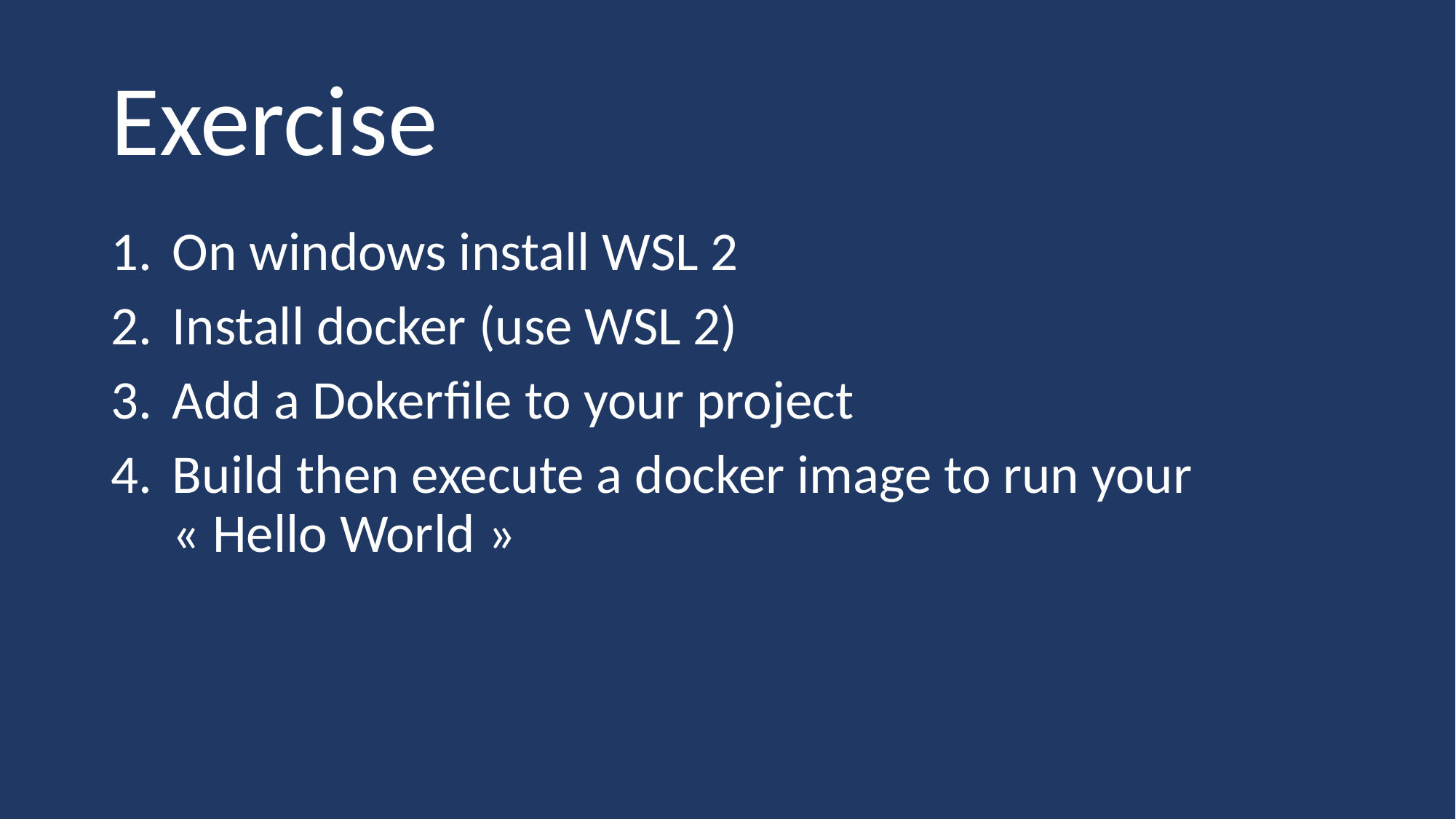

# Exercise
On windows install WSL 2
Install docker (use WSL 2)
Add a Dokerfile to your project
Build then execute a docker image to run your « Hello World »